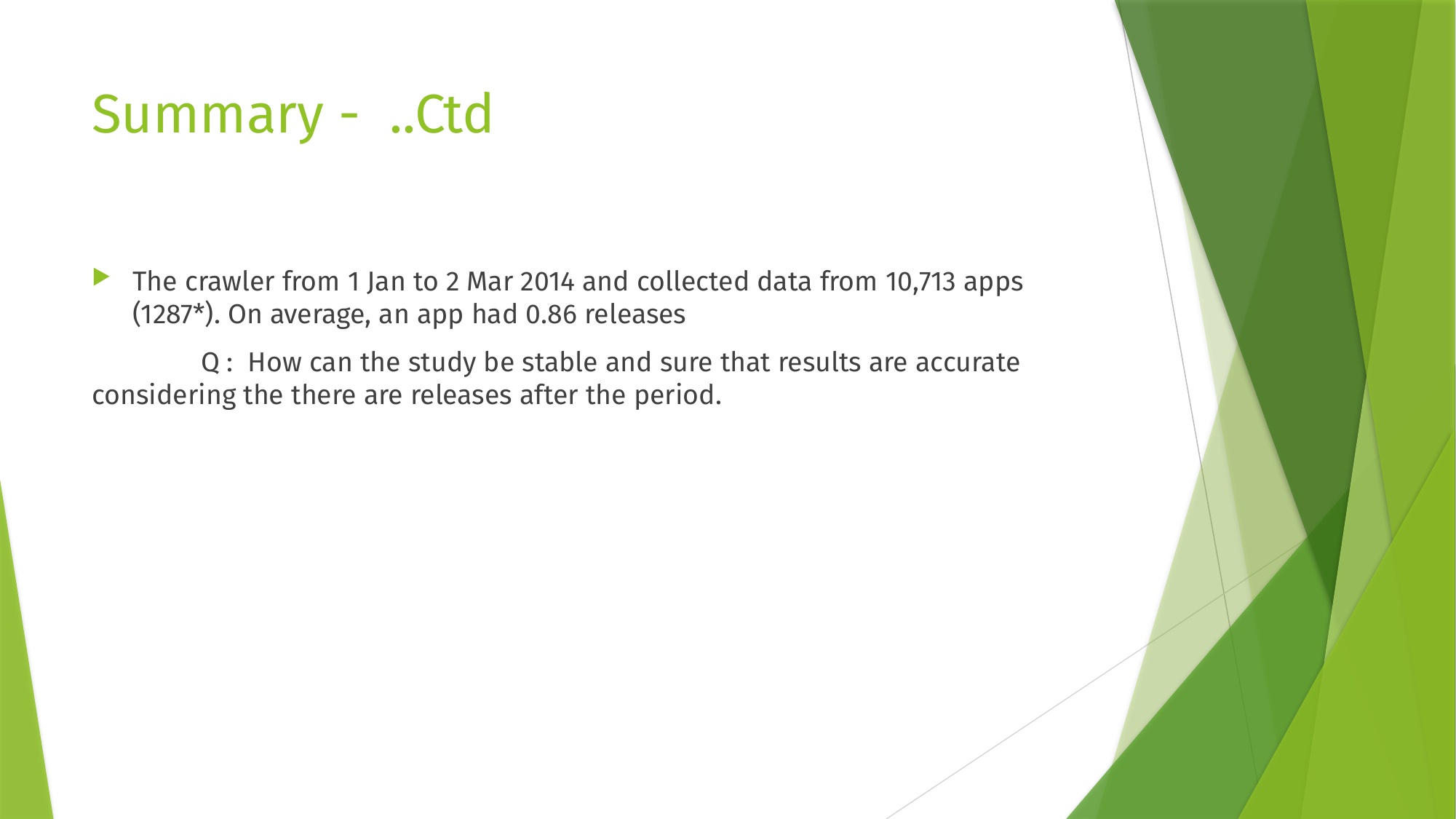

# Summary -  ..Ctd
The crawler from 1 Jan to 2 Mar 2014 and collected data from 10,713 apps (1287*). On average, an app had 0.86 releases
	Q :  How can the study be stable and sure that results are accurate 	considering the there are releases after the period.